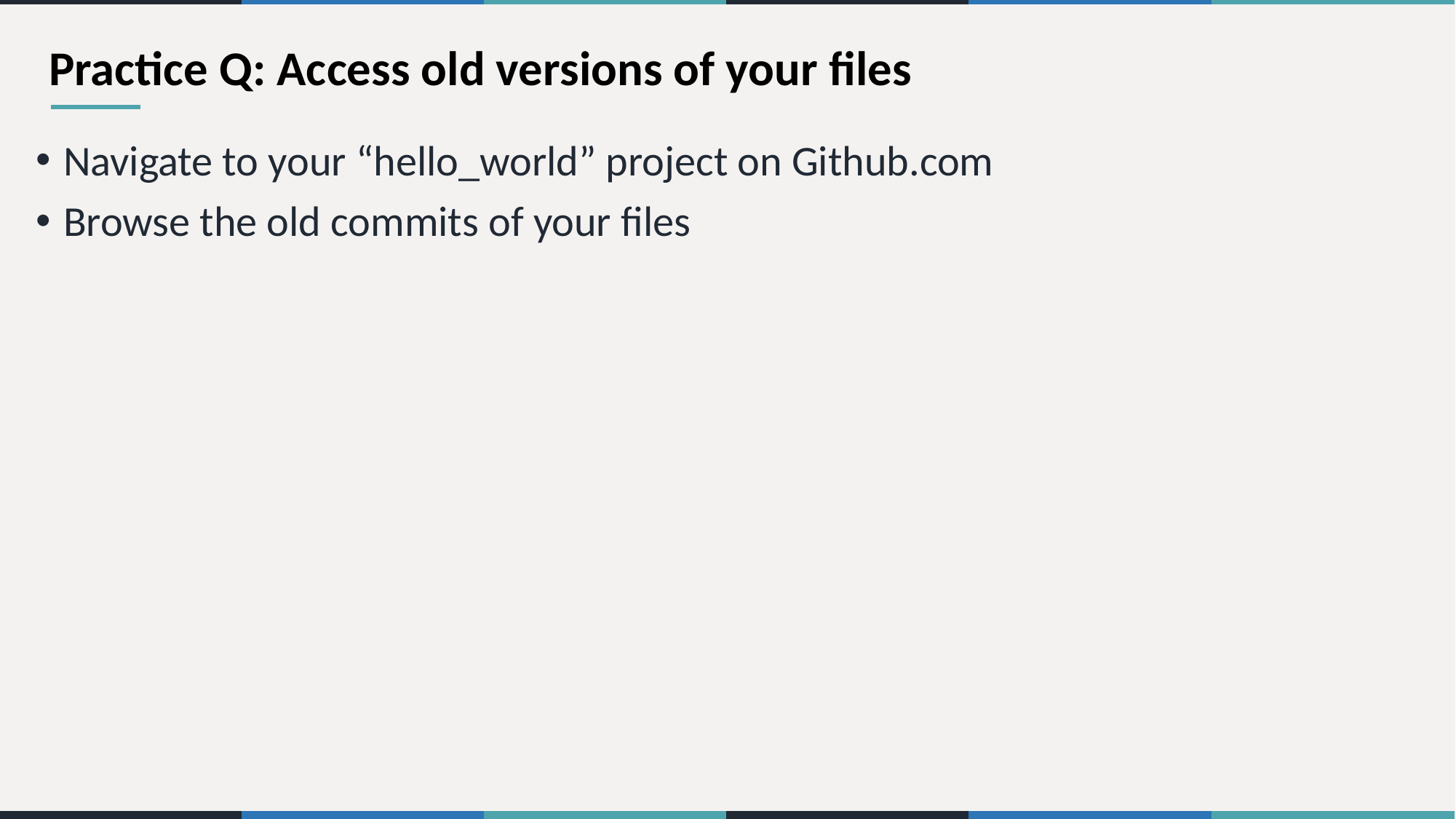

# Practice Q: Access old versions of your files
Navigate to your “hello_world” project on Github.com
Browse the old commits of your files